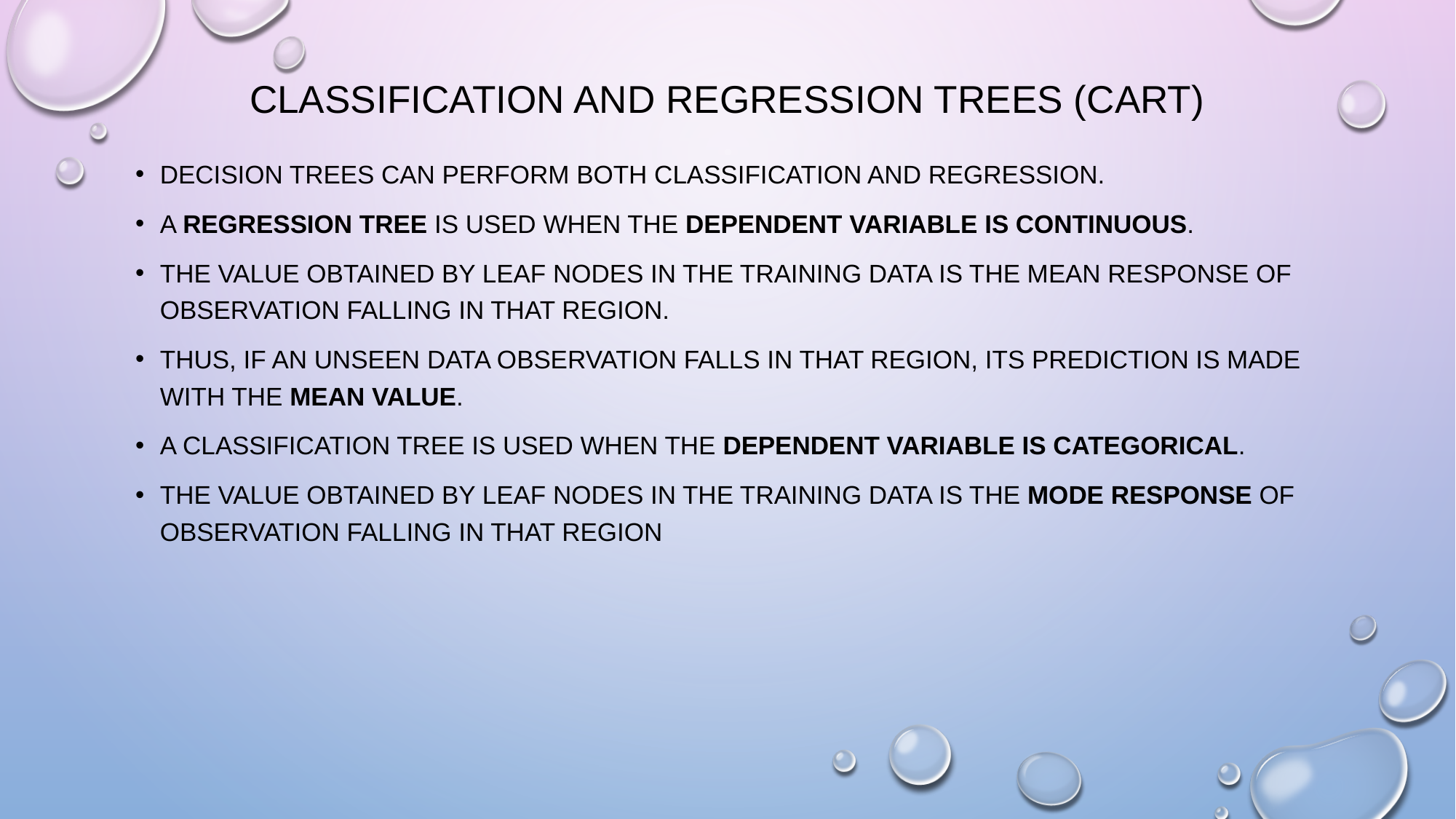

# Classification and regression trees (CART)
Decision trees can perform both classification and regression.
A regression tree is used when the dependent variable is continuous.
The value obtained by leaf nodes in the training data is the mean response of observation falling in that region.
Thus, if an unseen data observation falls in that region, its prediction is made with the mean value.
A classification tree is used when the dependent variable is categorical.
The value obtained by leaf nodes in the training data is the mode response of observation falling in that region